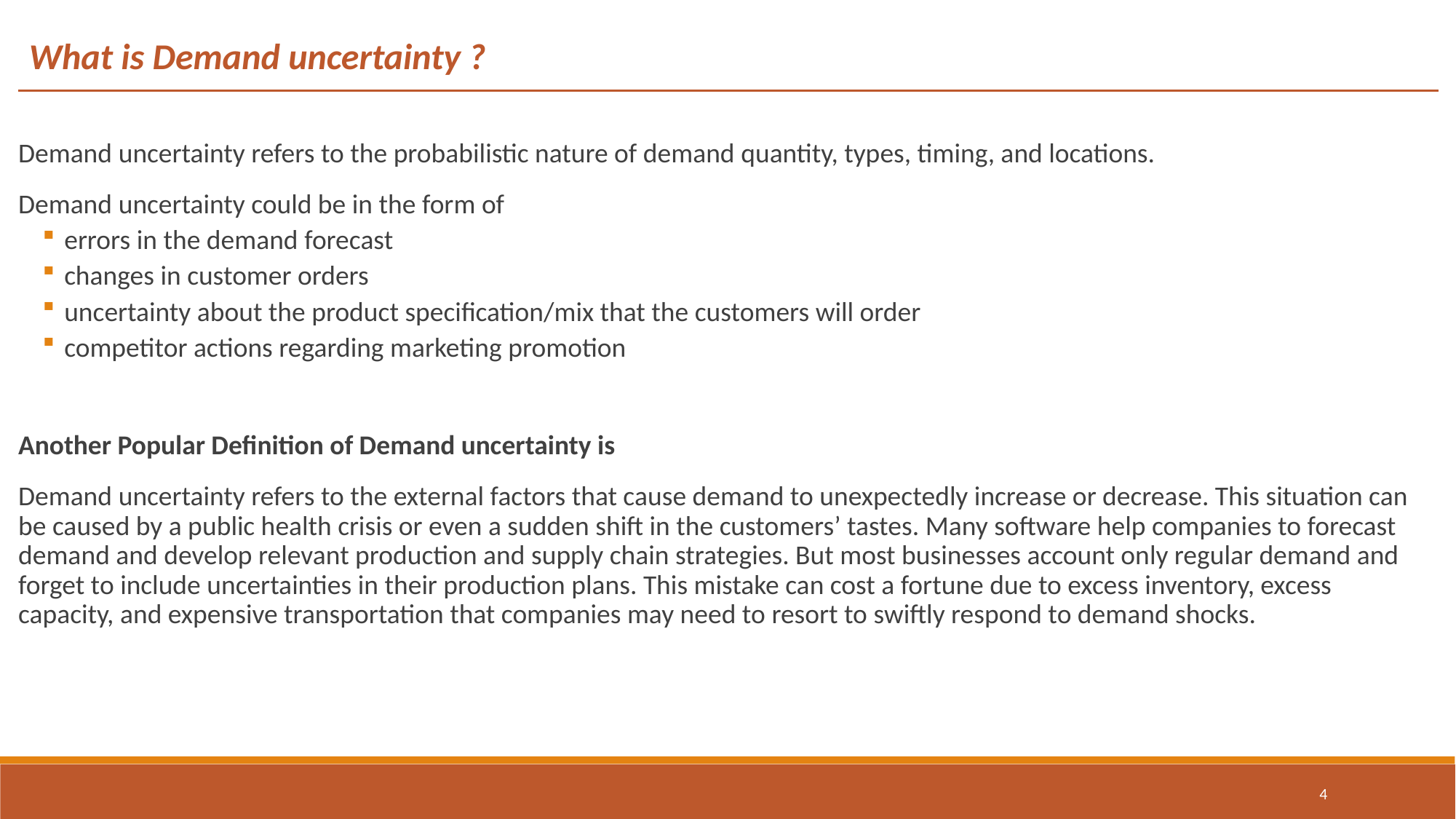

What is Demand uncertainty ?
Demand uncertainty refers to the probabilistic nature of demand quantity, types, timing, and locations.
Demand uncertainty could be in the form of
errors in the demand forecast
changes in customer orders
uncertainty about the product specification/mix that the customers will order
competitor actions regarding marketing promotion

Another Popular Definition of Demand uncertainty is
Demand uncertainty refers to the external factors that cause demand to unexpectedly increase or decrease. This situation can be caused by a public health crisis or even a sudden shift in the customers’ tastes. Many software help companies to forecast demand and develop relevant production and supply chain strategies. But most businesses account only regular demand and forget to include uncertainties in their production plans. This mistake can cost a fortune due to excess inventory, excess capacity, and expensive transportation that companies may need to resort to swiftly respond to demand shocks.
4